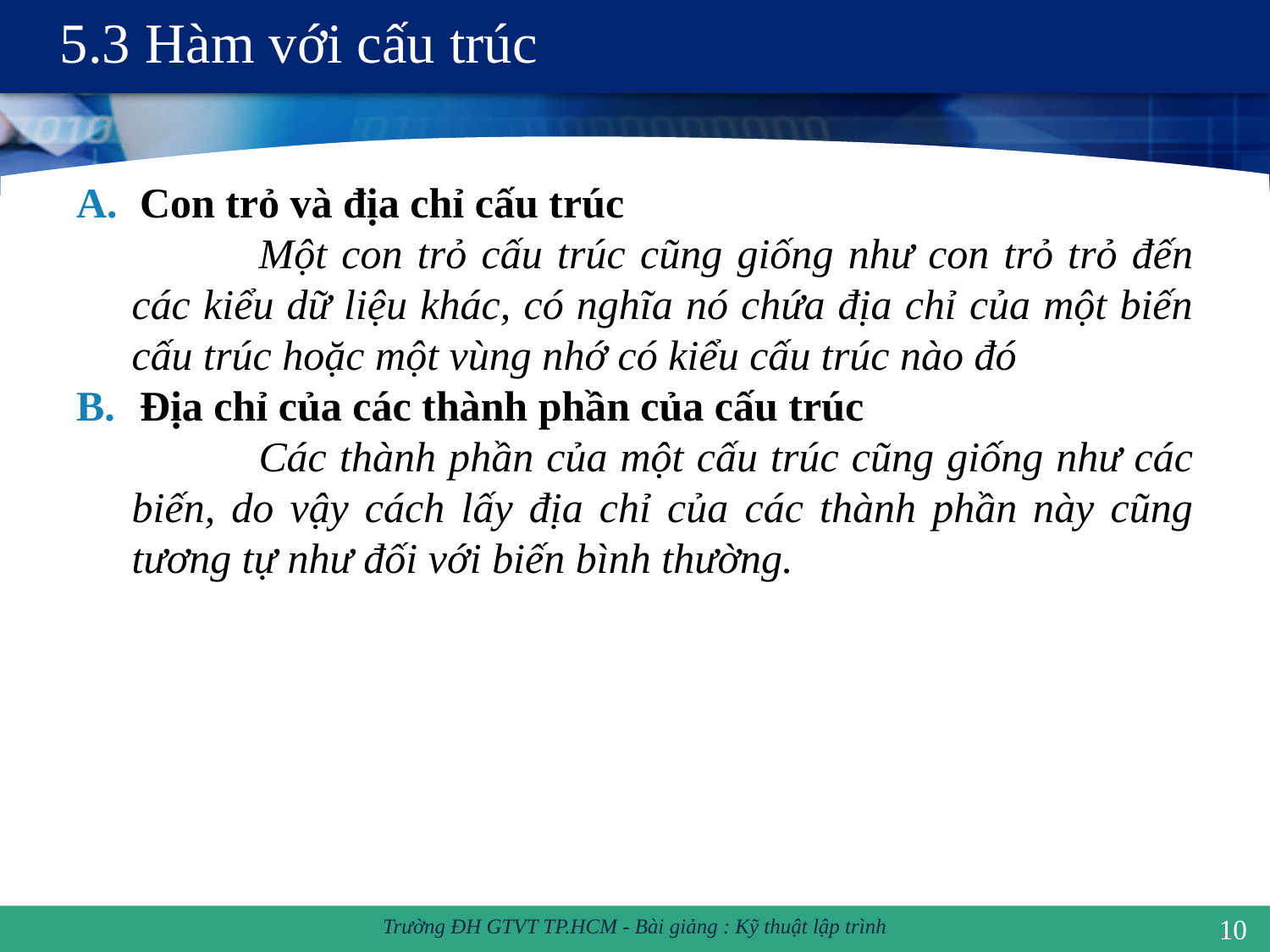

# 5.3 Hàm với cấu trúc
Con trỏ và địa chỉ cấu trúc
	Một con trỏ cấu trúc cũng giống như con trỏ trỏ đến các kiểu dữ liệu khác, có nghĩa nó chứa địa chỉ của một biến cấu trúc hoặc một vùng nhớ có kiểu cấu trúc nào đó
Địa chỉ của các thành phần của cấu trúc
	Các thành phần của một cấu trúc cũng giống như các biến, do vậy cách lấy địa chỉ của các thành phần này cũng tương tự như đối với biến bình thường.
10
Trường ĐH GTVT TP.HCM - Bài giảng : Kỹ thuật lập trình